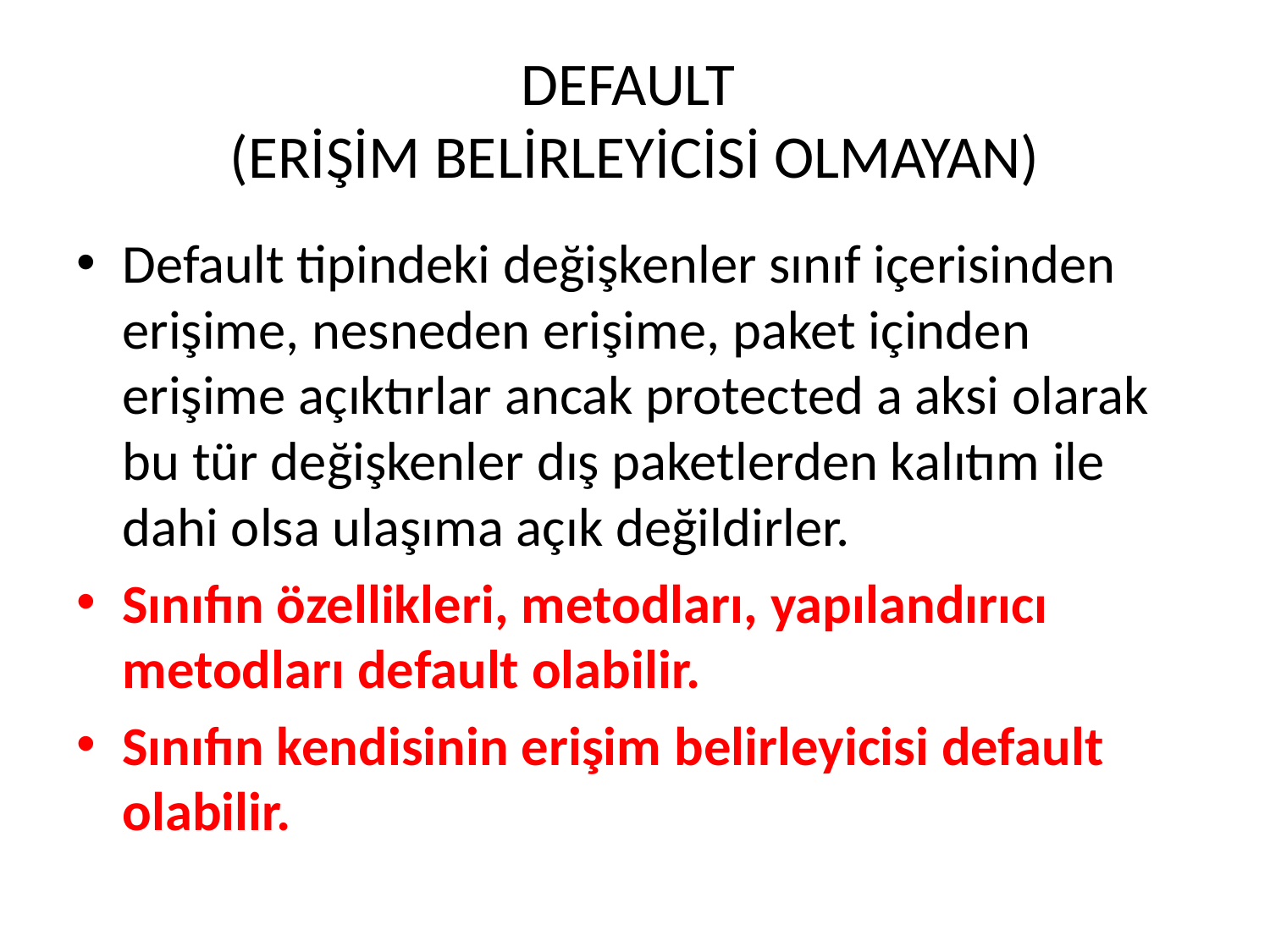

# DEFAULT (ERİŞİM BELİRLEYİCİSİ OLMAYAN)
Default tipindeki değişkenler sınıf içerisinden erişime, nesneden erişime, paket içinden  erişime açıktırlar ancak protected a aksi olarak bu tür değişkenler dış paketlerden kalıtım ile dahi olsa ulaşıma açık değildirler.
Sınıfın özellikleri, metodları, yapılandırıcı metodları default olabilir.
Sınıfın kendisinin erişim belirleyicisi default olabilir.